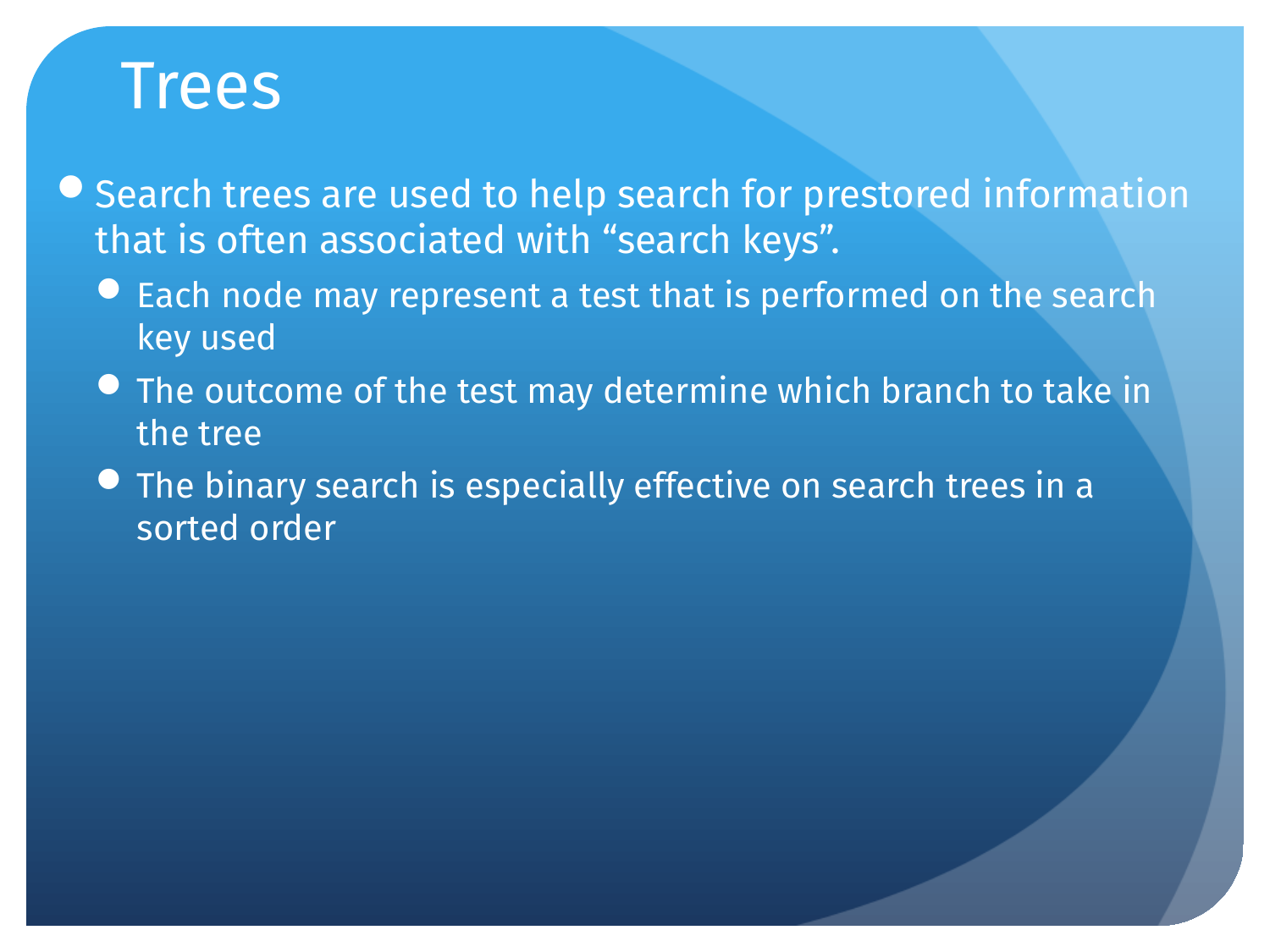

# Trees
Search trees are used to help search for prestored information that is often associated with “search keys”.
Each node may represent a test that is performed on the search key used
The outcome of the test may determine which branch to take in the tree
The binary search is especially effective on search trees in a sorted order